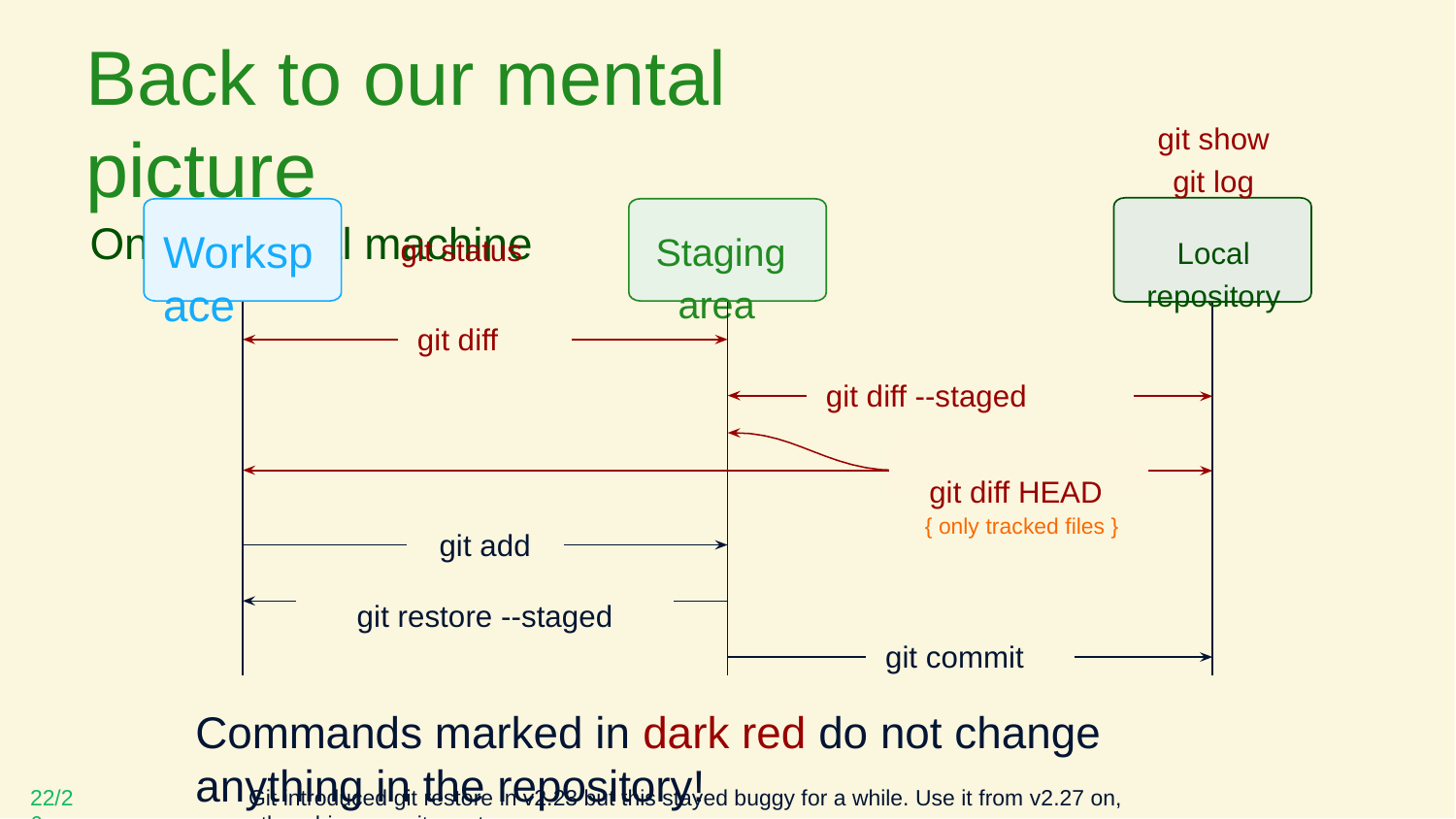

# Back to our mental picture
On your local machine
git show git log
Local repository

Staging area
Workspace
git status
git diff

git diff --staged

git diff HEAD
{ only tracked files }

git add
git restore --staged
git commit

Commands marked in dark red do not change anything in the repository!
22/26
Git introduced git restore in v2.23 but this stayed buggy for a while. Use it from v2.27 on, otherwhise use git reset.